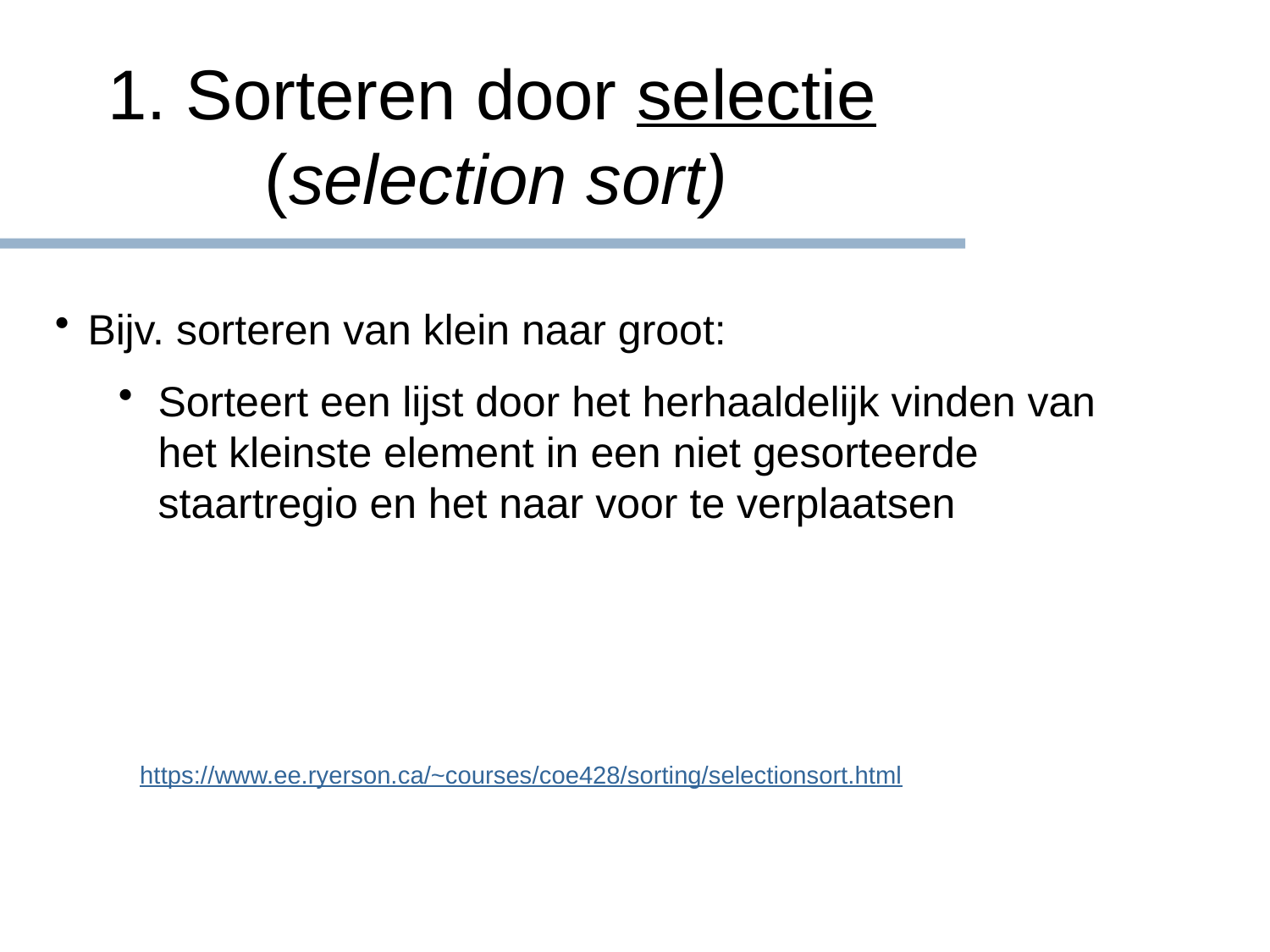

1. Sorteren door selectie
        (selection sort)
Bijv. sorteren van klein naar groot:
Sorteert een lijst door het herhaaldelijk vinden van het kleinste element in een niet gesorteerde staartregio en het naar voor te verplaatsen

https://www.ee.ryerson.ca/~courses/coe428/sorting/selectionsort.html